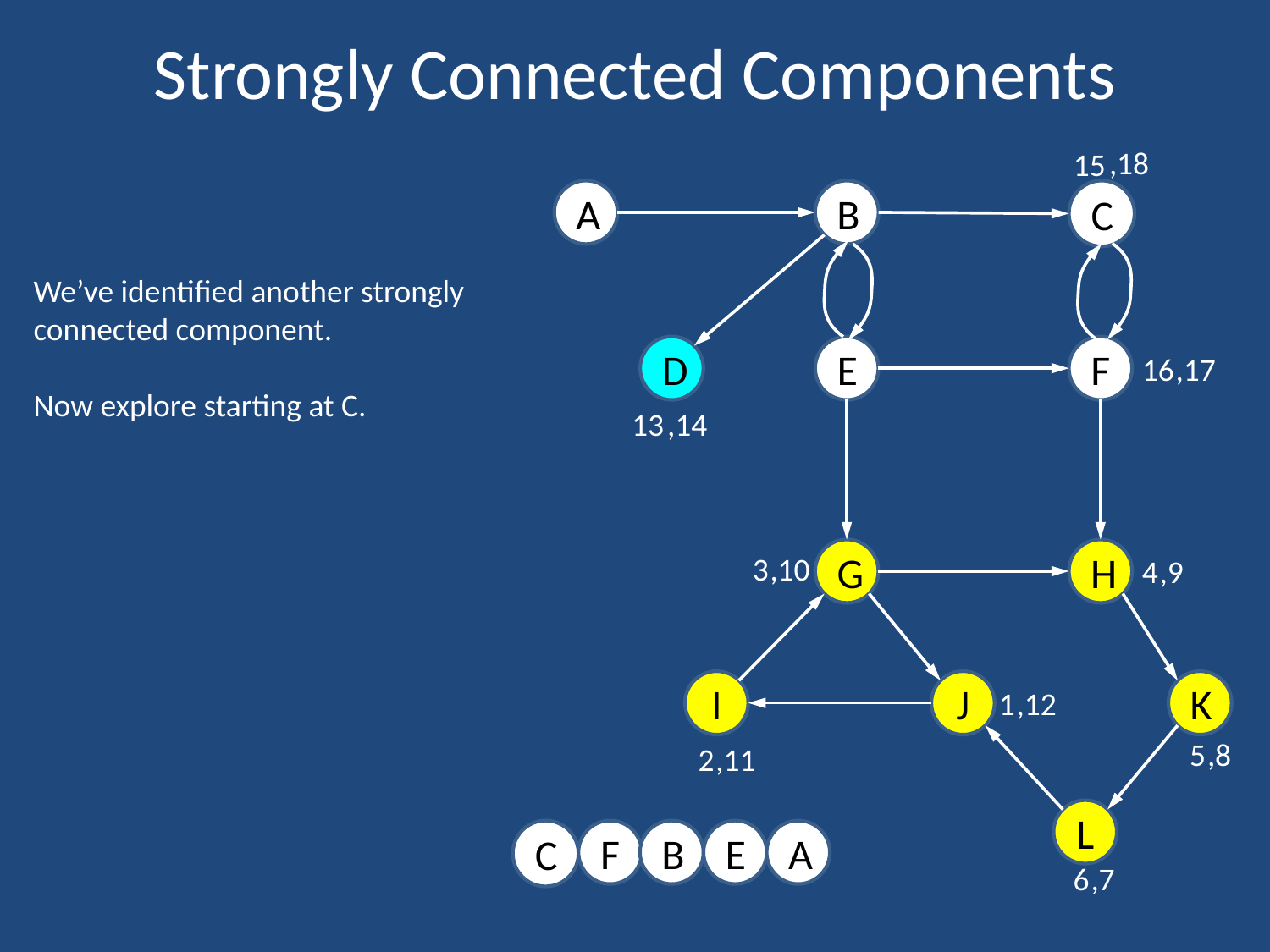

# Strongly Connected Components
,18
15
A
B
C

We’ve identified another strongly connected component.

Now explore starting at C.

D
E
F
16
,17
13
,14
G
H
3
,10
4
,9
I
J
K
1
,12
5
,8
2
,11
L
C
F
B
E
A
6
,7